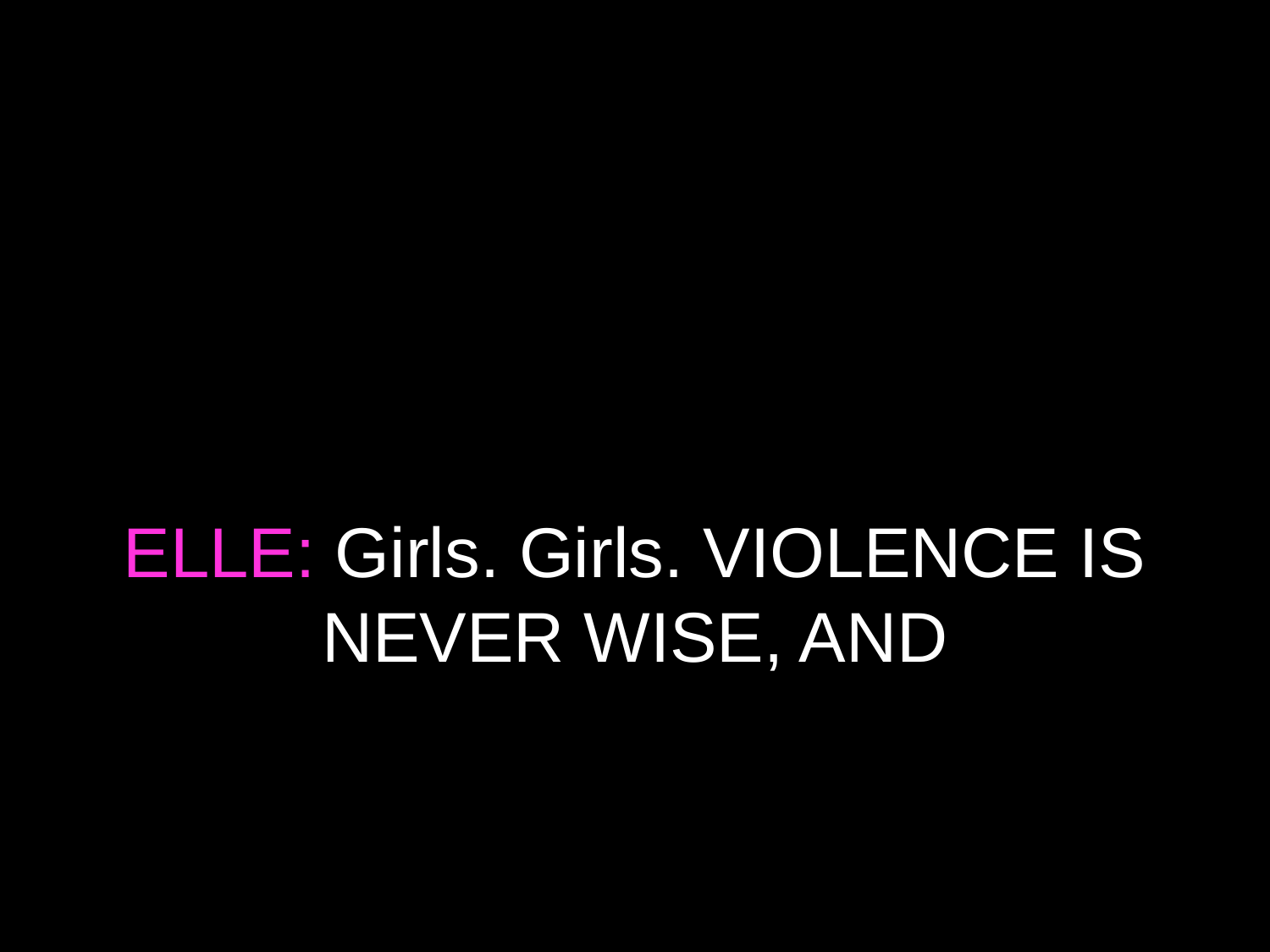

# ELLE: Girls. Girls. VIOLENCE IS NEVER WISE, AND